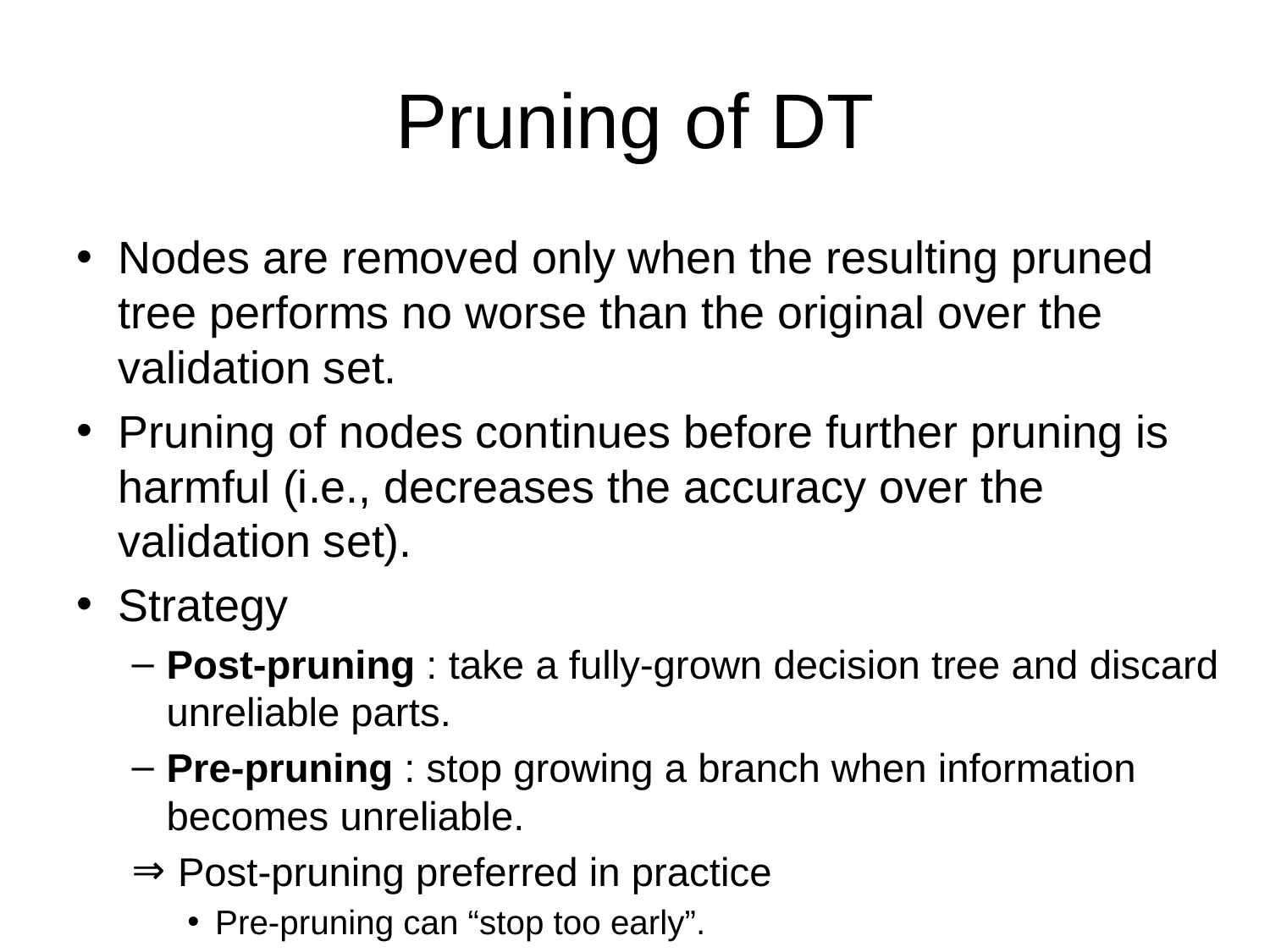

# Pruning of DT
Nodes are removed only when the resulting pruned tree performs no worse than the original over the validation set.
Pruning of nodes continues before further pruning is harmful (i.e., decreases the accuracy over the validation set).
Strategy
Post-pruning : take a fully-grown decision tree and discard unreliable parts.
Pre-pruning : stop growing a branch when information becomes unreliable.
 Post-pruning preferred in practice
Pre-pruning can “stop too early”.